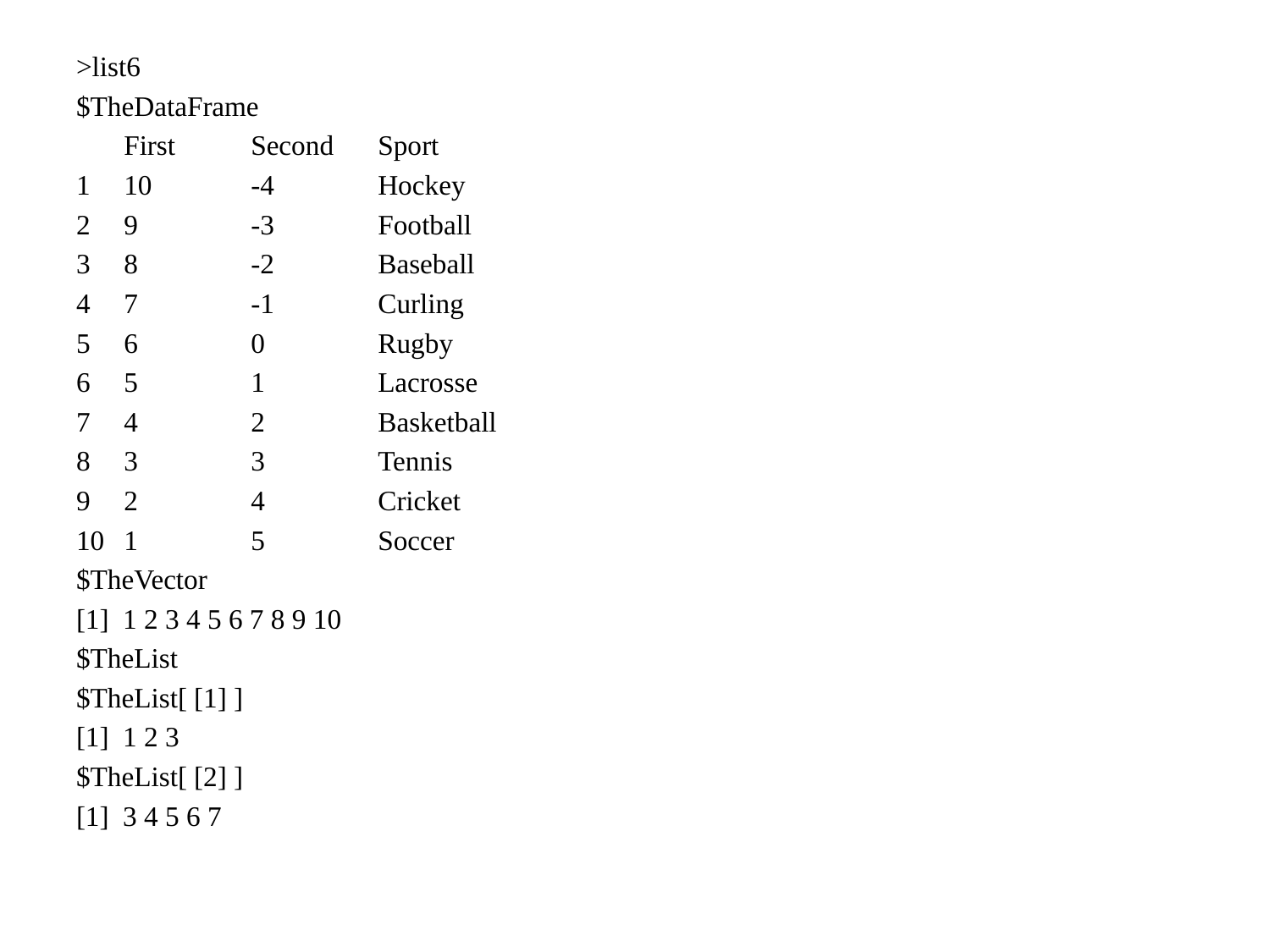

>list6
$TheDataFrame
	First	Second	Sport
10	-4	Hockey
9	-3	Football
8	-2	Baseball
7	-1	Curling
6	0	Rugby
5	1	Lacrosse
4	2	Basketball
3	3	Tennis
2	4	Cricket
1	5	Soccer
$TheVector
[1]  1 2 3 4 5 6 7 8 9 10
$TheList
$TheList[ [1] ]
[1]  1 2 3
$TheList[ [2] ]
[1]  3 4 5 6 7